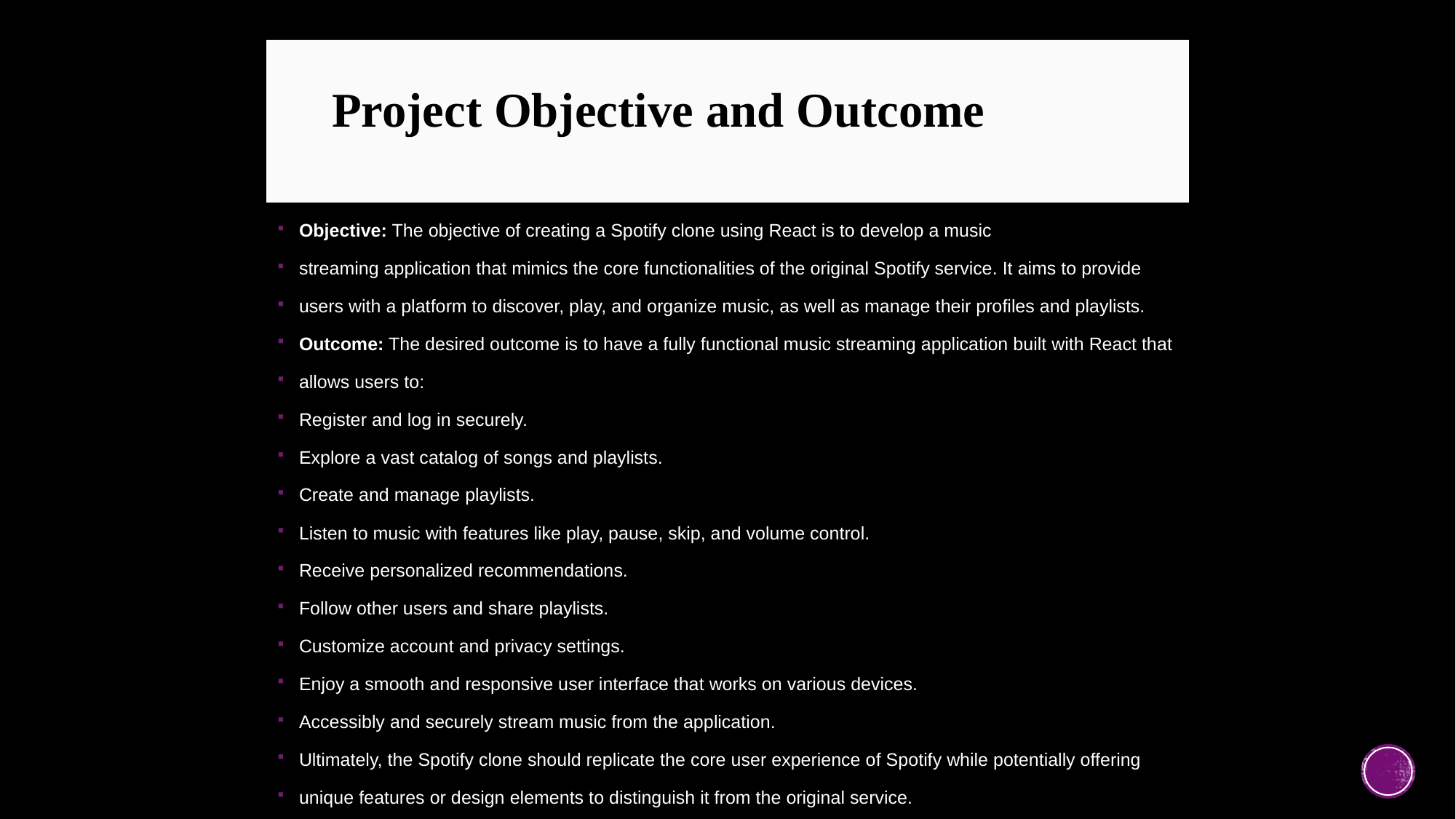

# Project Objective and Outcome
Objective: The objective of creating a Spotify clone using React is to develop a music
streaming application that mimics the core functionalities of the original Spotify service. It aims to provide
users with a platform to discover, play, and organize music, as well as manage their profiles and playlists.
Outcome: The desired outcome is to have a fully functional music streaming application built with React that
allows users to:
Register and log in securely.
Explore a vast catalog of songs and playlists.
Create and manage playlists.
Listen to music with features like play, pause, skip, and volume control.
Receive personalized recommendations.
Follow other users and share playlists.
Customize account and privacy settings.
Enjoy a smooth and responsive user interface that works on various devices.
Accessibly and securely stream music from the application.
Ultimately, the Spotify clone should replicate the core user experience of Spotify while potentially offering
unique features or design elements to distinguish it from the original service.